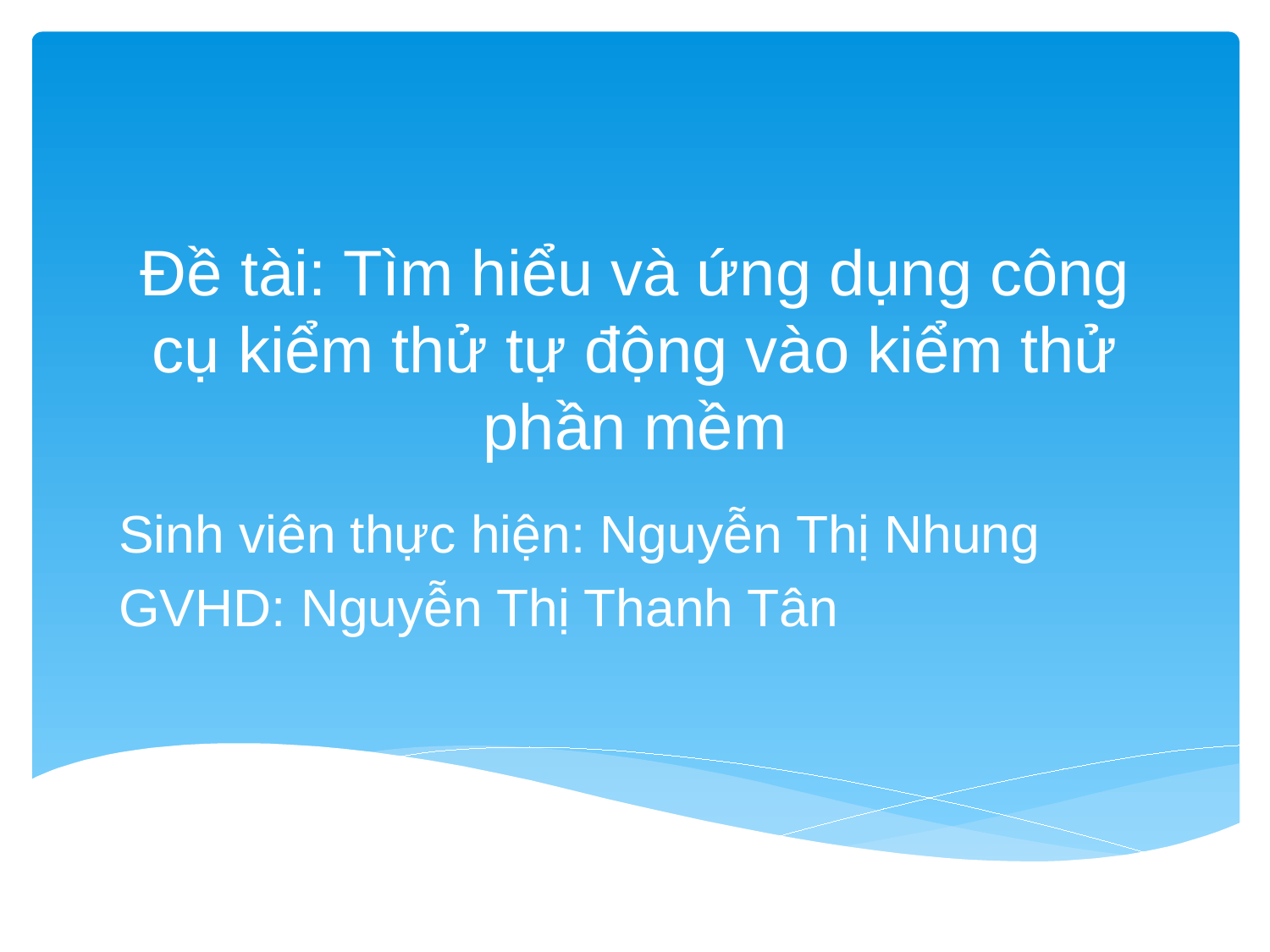

# Đề tài: Tìm hiểu và ứng dụng công cụ kiểm thử tự động vào kiểm thử phần mềm
Sinh viên thực hiện: Nguyễn Thị Nhung
GVHD: Nguyễn Thị Thanh Tân